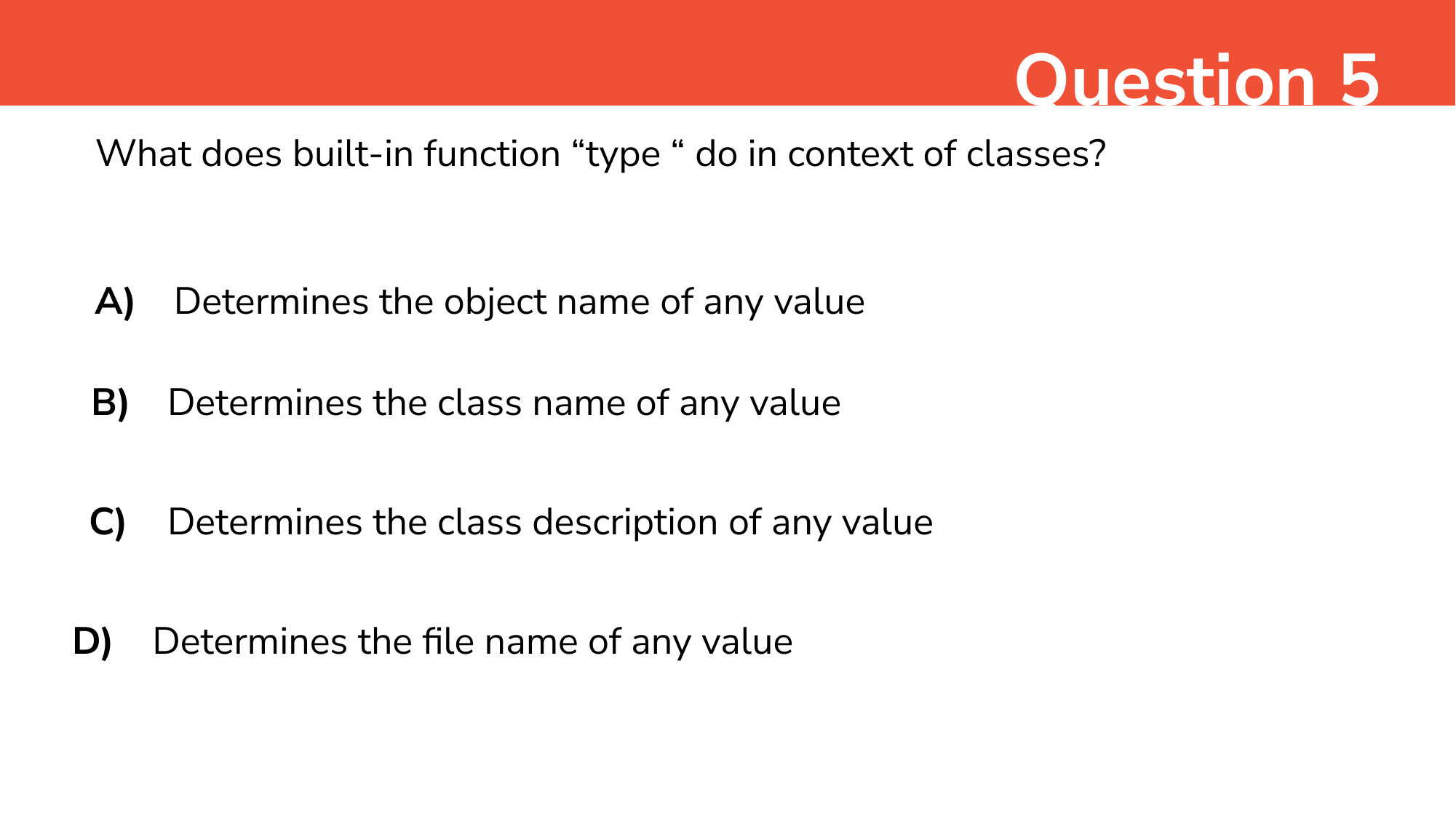

Question 5
What does built-in function “type “ do in context of classes?
Determines the object name of any value
A)
B)
Determines the class name of any value
C)
Determines the class description of any value
D)
Determines the file name of any value